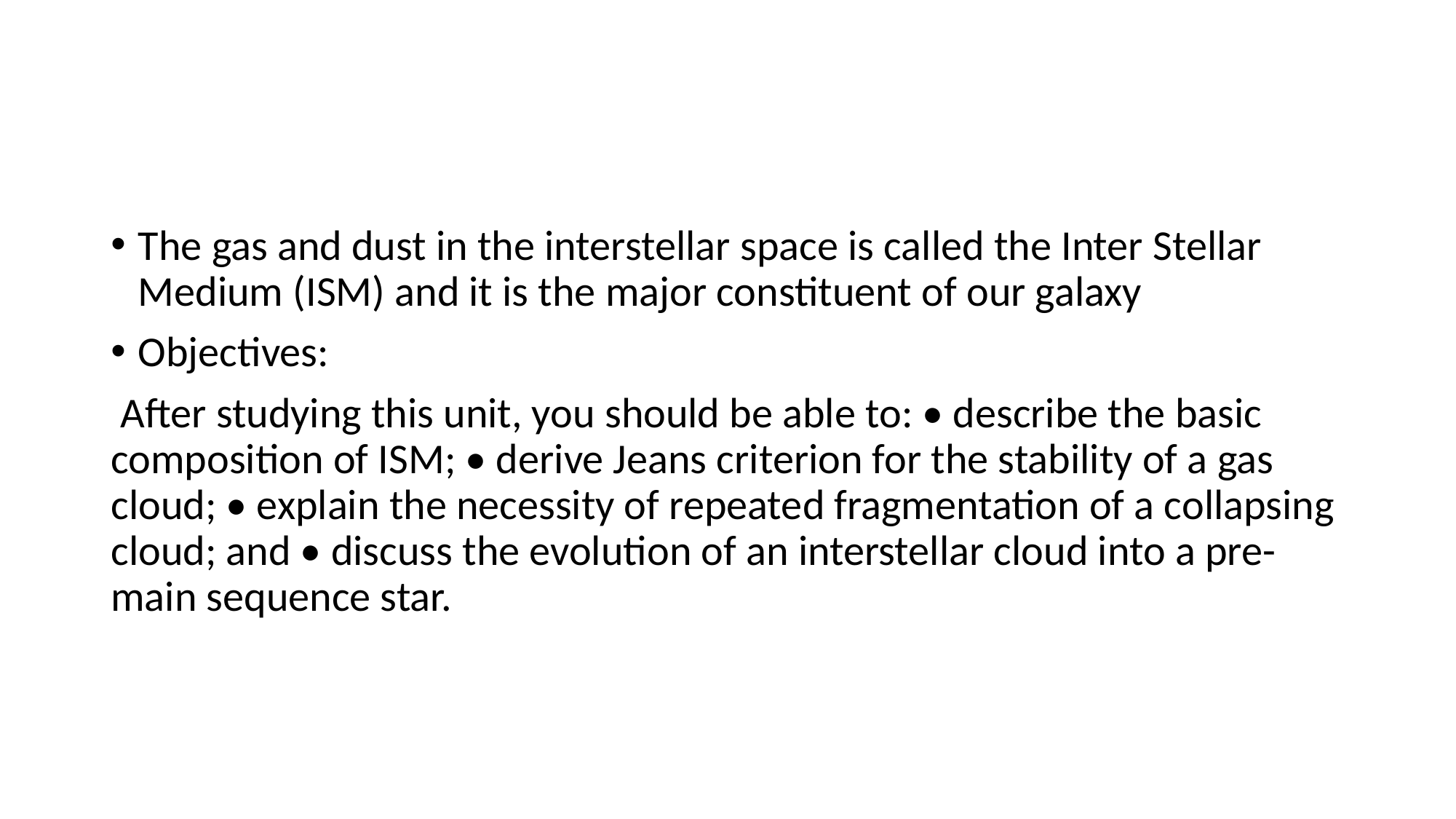

#
The gas and dust in the interstellar space is called the Inter Stellar Medium (ISM) and it is the major constituent of our galaxy
Objectives:
 After studying this unit, you should be able to: • describe the basic composition of ISM; • derive Jeans criterion for the stability of a gas cloud; • explain the necessity of repeated fragmentation of a collapsing cloud; and • discuss the evolution of an interstellar cloud into a pre-main sequence star.